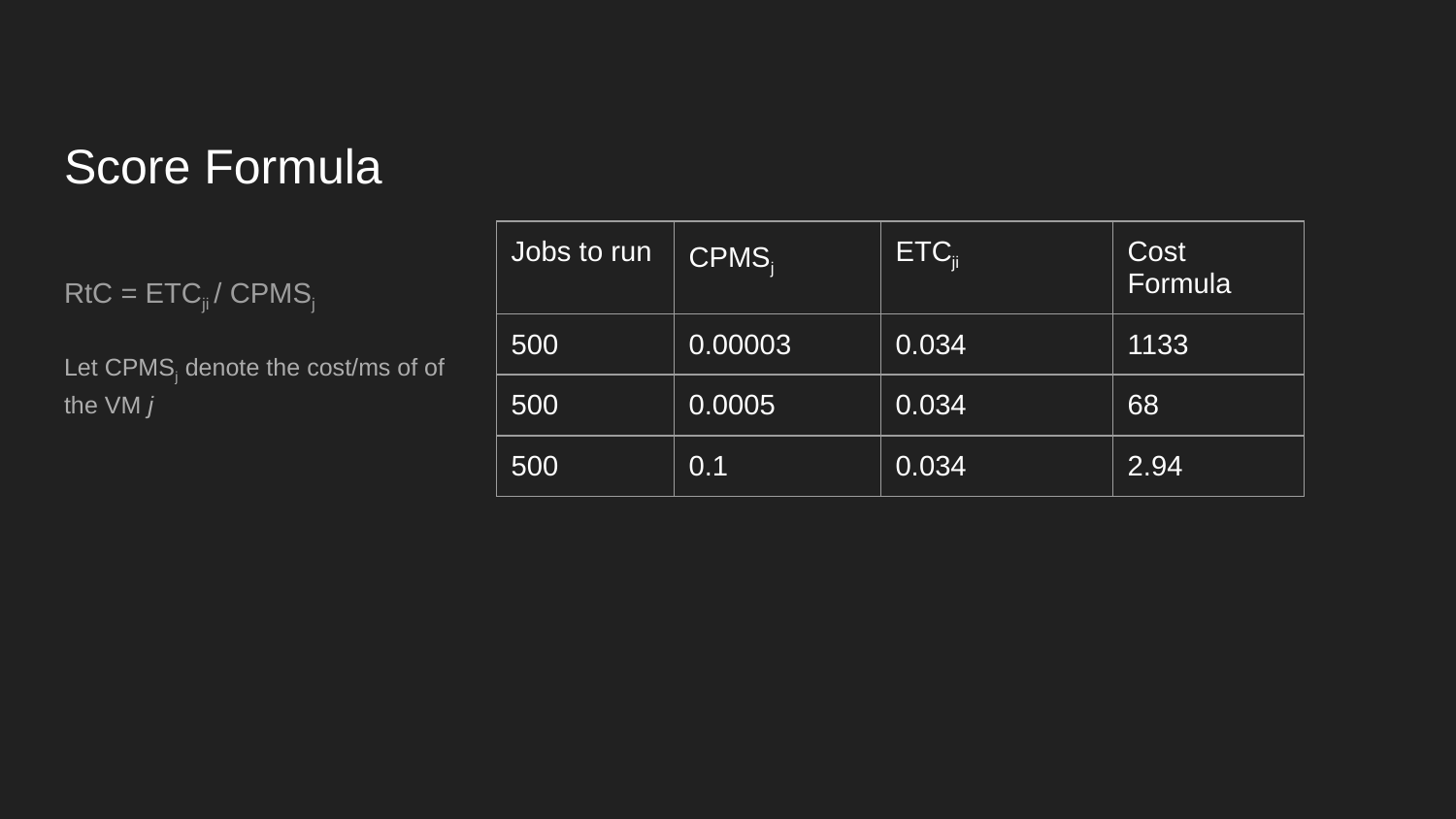

# Score Formula
RtC = ETCji / CPMSj
Let CPMSj denote the cost/ms of of the VM j

| Jobs to run | CPMSj | ETCji | Cost Formula |
| --- | --- | --- | --- |
| 500 | 0.00003 | 0.034 | 1133 |
| 500 | 0.0005 | 0.034 | 68 |
| 500 | 0.1 | 0.034 | 2.94 |